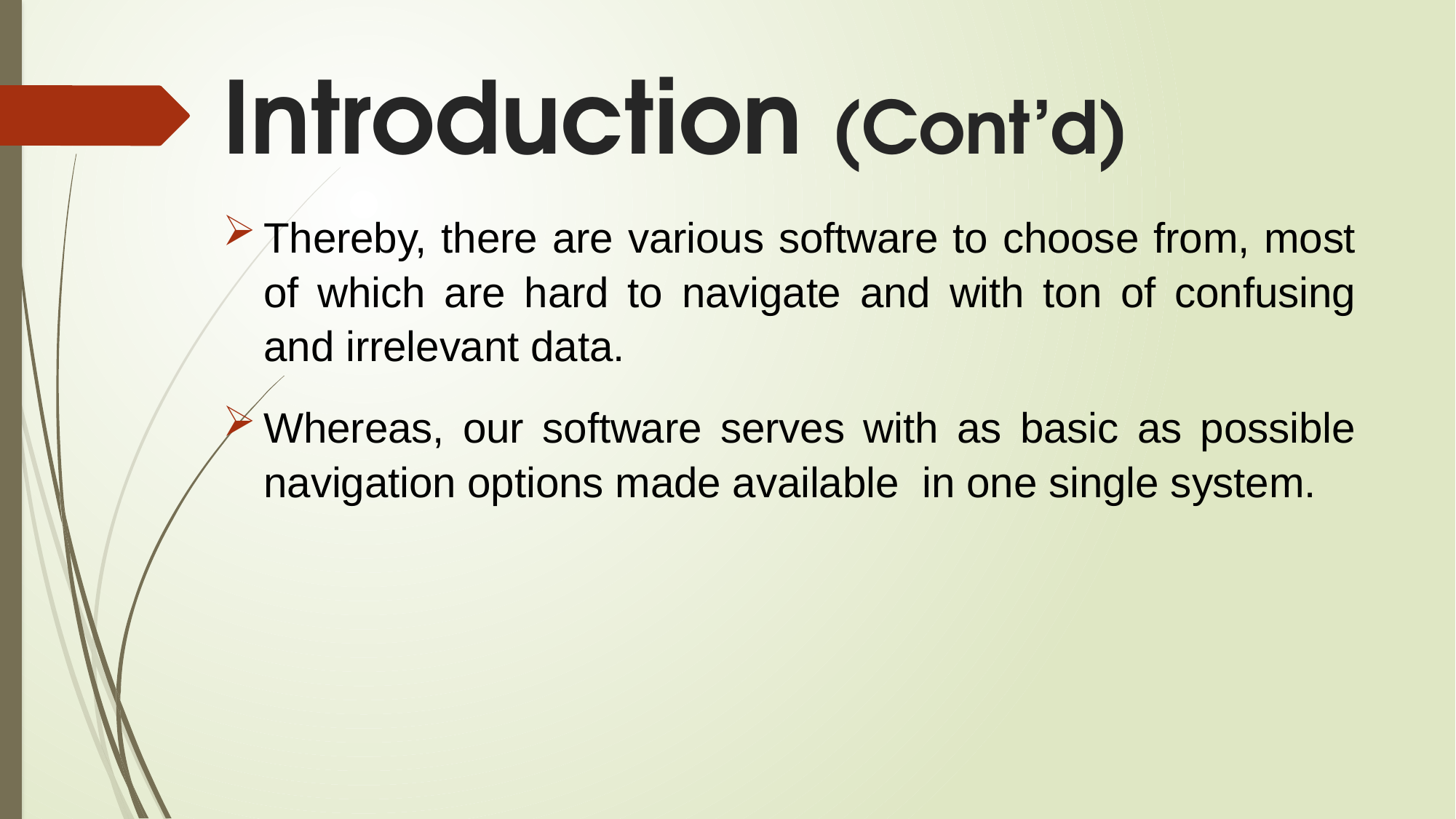

# Introduction (Cont’d)
Thereby, there are various software to choose from, most of which are hard to navigate and with ton of confusing and irrelevant data.
Whereas, our software serves with as basic as possible navigation options made available  in one single system.